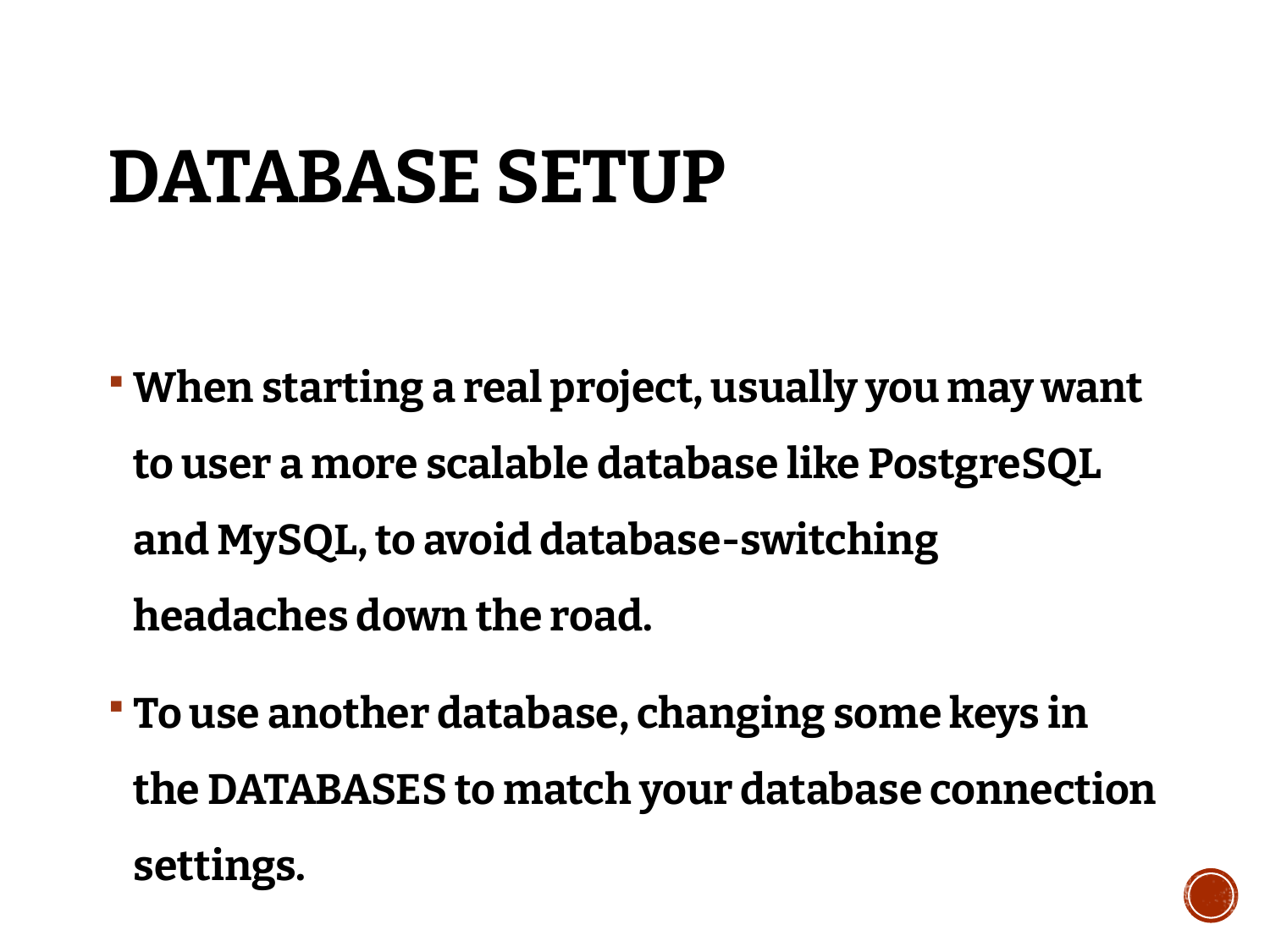

# Database setup
When starting a real project, usually you may want to user a more scalable database like PostgreSQL and MySQL, to avoid database-switching headaches down the road.
To use another database, changing some keys in the DATABASES to match your database connection settings.